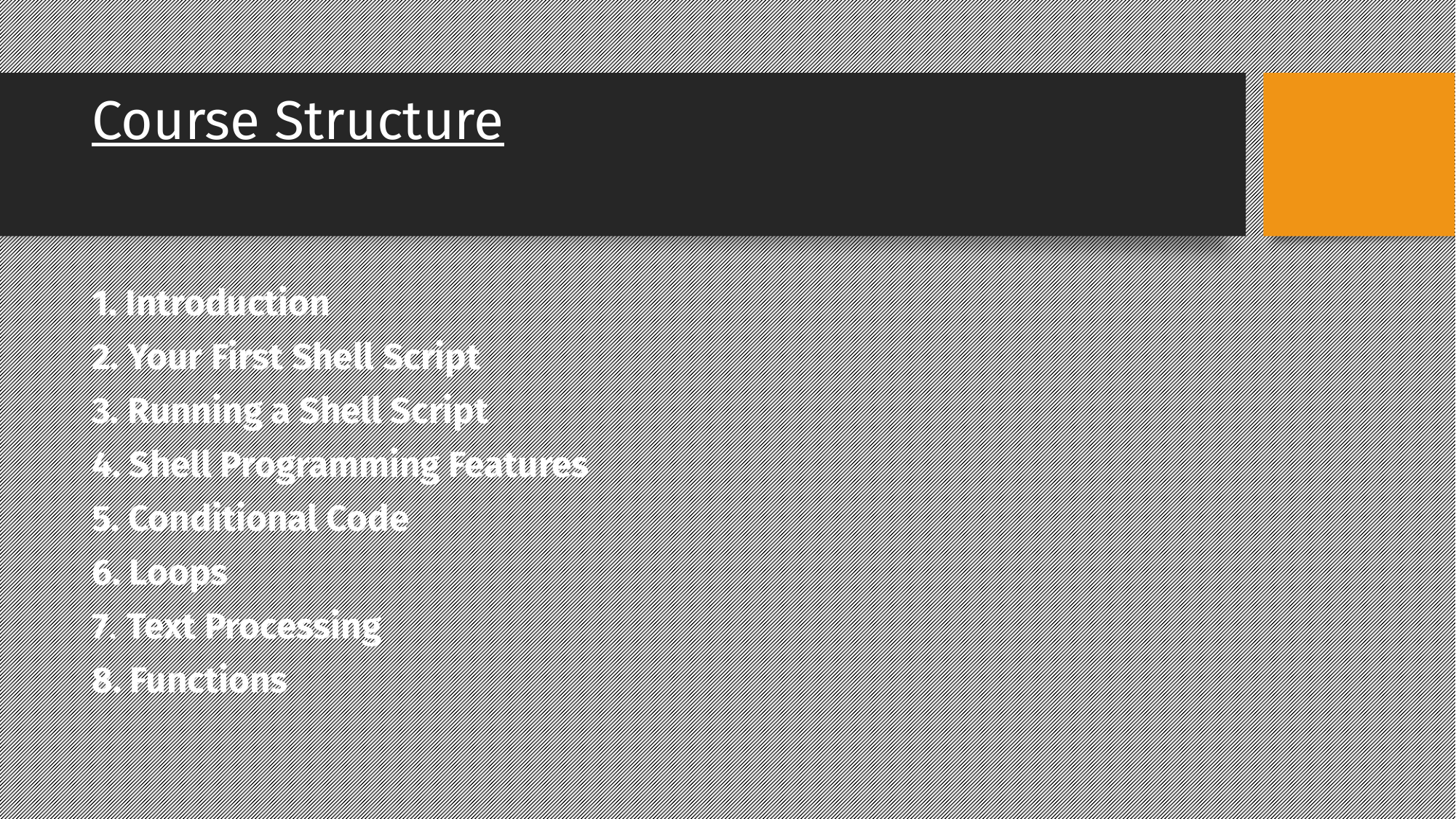

Course Structure
1. Introduction
2. Your First Shell Script
3. Running a Shell Script
4. Shell Programming Features
5. Conditional Code
6. Loops
7. Text Processing
8. Functions